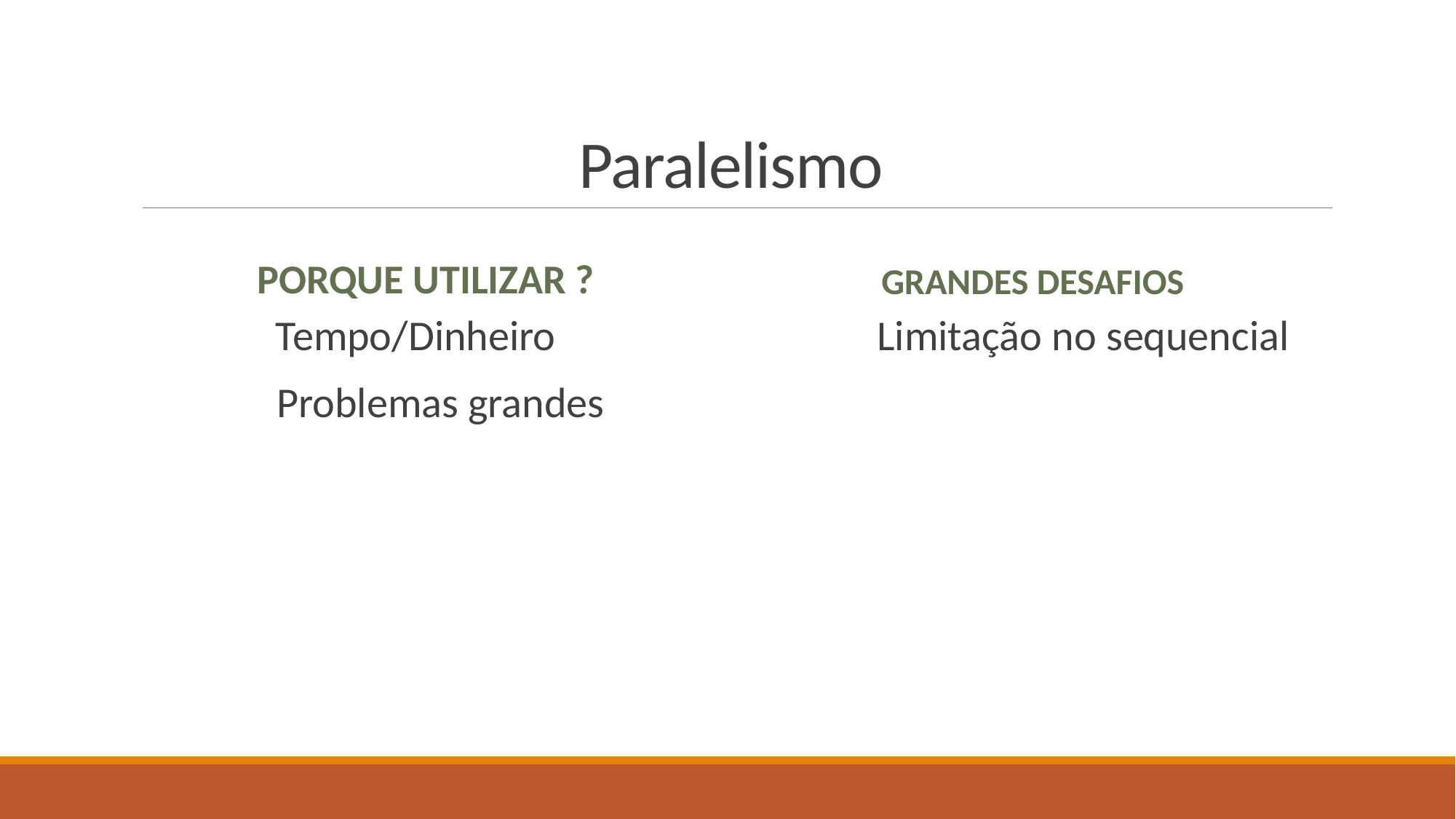

# Paralelismo

Porque utilizar ?

Grandes desafios

               Tempo/Dinheiro
              Problemas grandes
              Limitação no sequencial